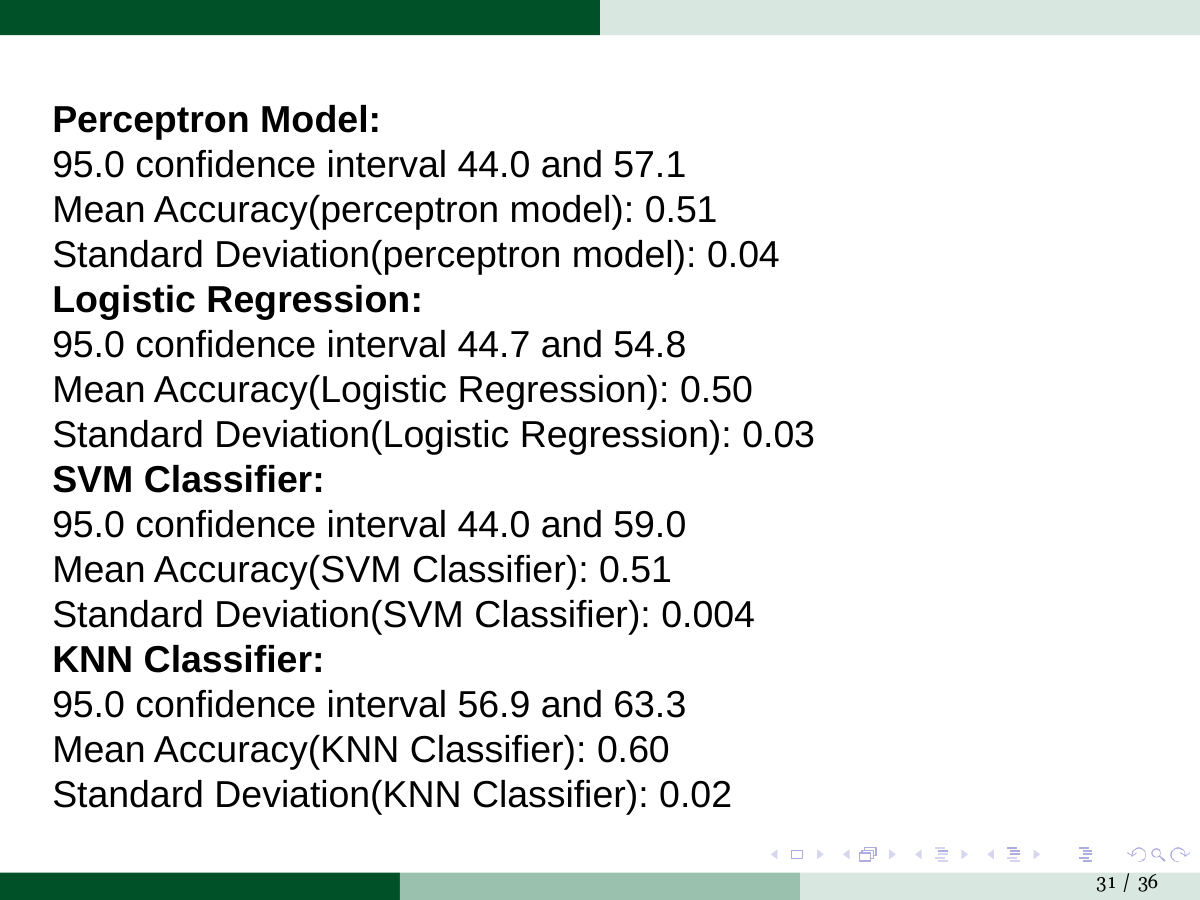

Perceptron Model:
95.0 confidence interval 44.0 and 57.1
Mean Accuracy(perceptron model): 0.51
Standard Deviation(perceptron model): 0.04
Logistic Regression:
95.0 confidence interval 44.7 and 54.8
Mean Accuracy(Logistic Regression): 0.50
Standard Deviation(Logistic Regression): 0.03
SVM Classifier:
95.0 confidence interval 44.0 and 59.0
Mean Accuracy(SVM Classifier): 0.51
Standard Deviation(SVM Classifier): 0.004
KNN Classifier:
95.0 confidence interval 56.9 and 63.3
Mean Accuracy(KNN Classifier): 0.60
Standard Deviation(KNN Classifier): 0.02
31 / 36